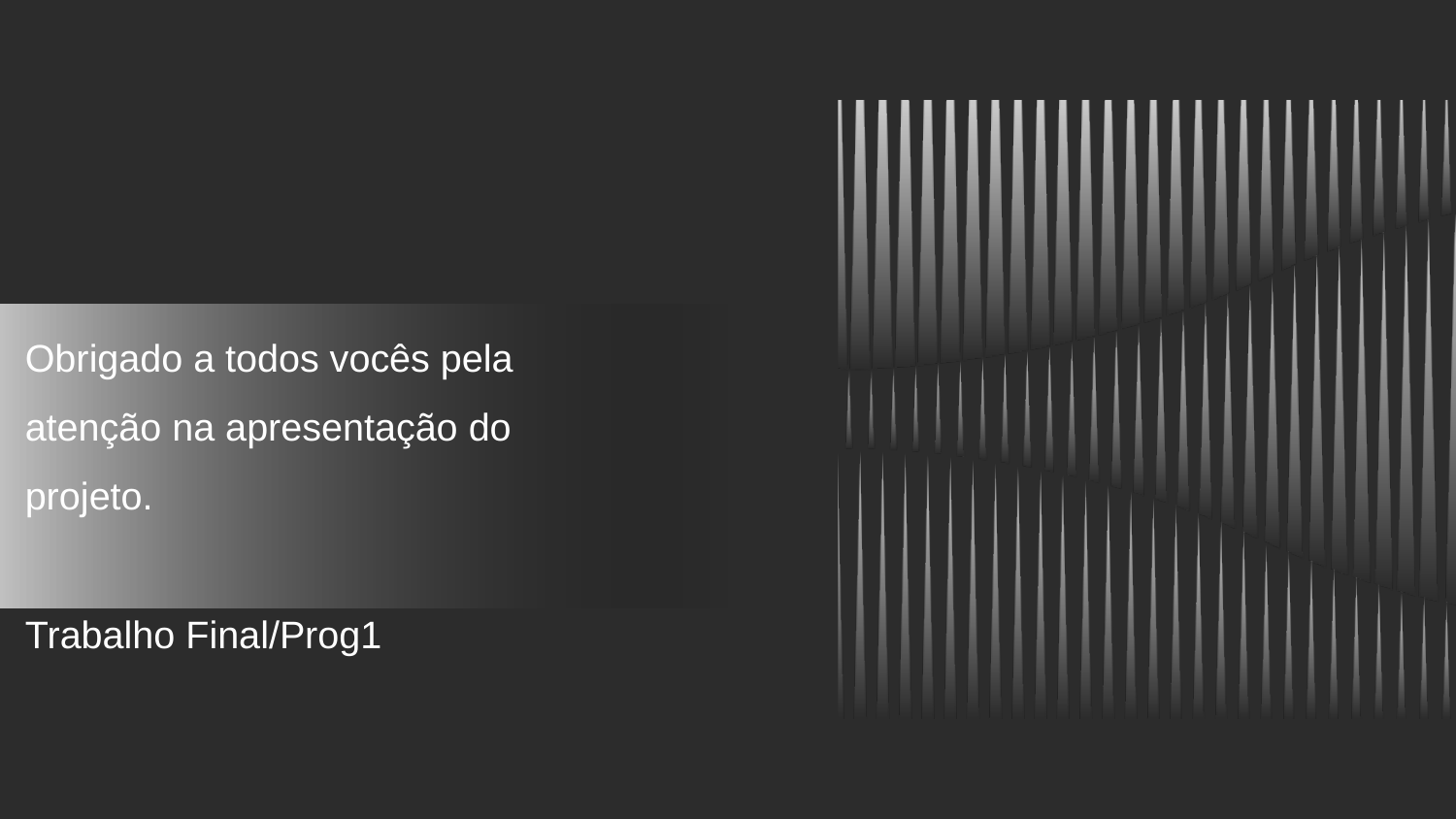

Obrigado a todos vocês pela atenção na apresentação do  projeto.

Trabalho Final/Prog1